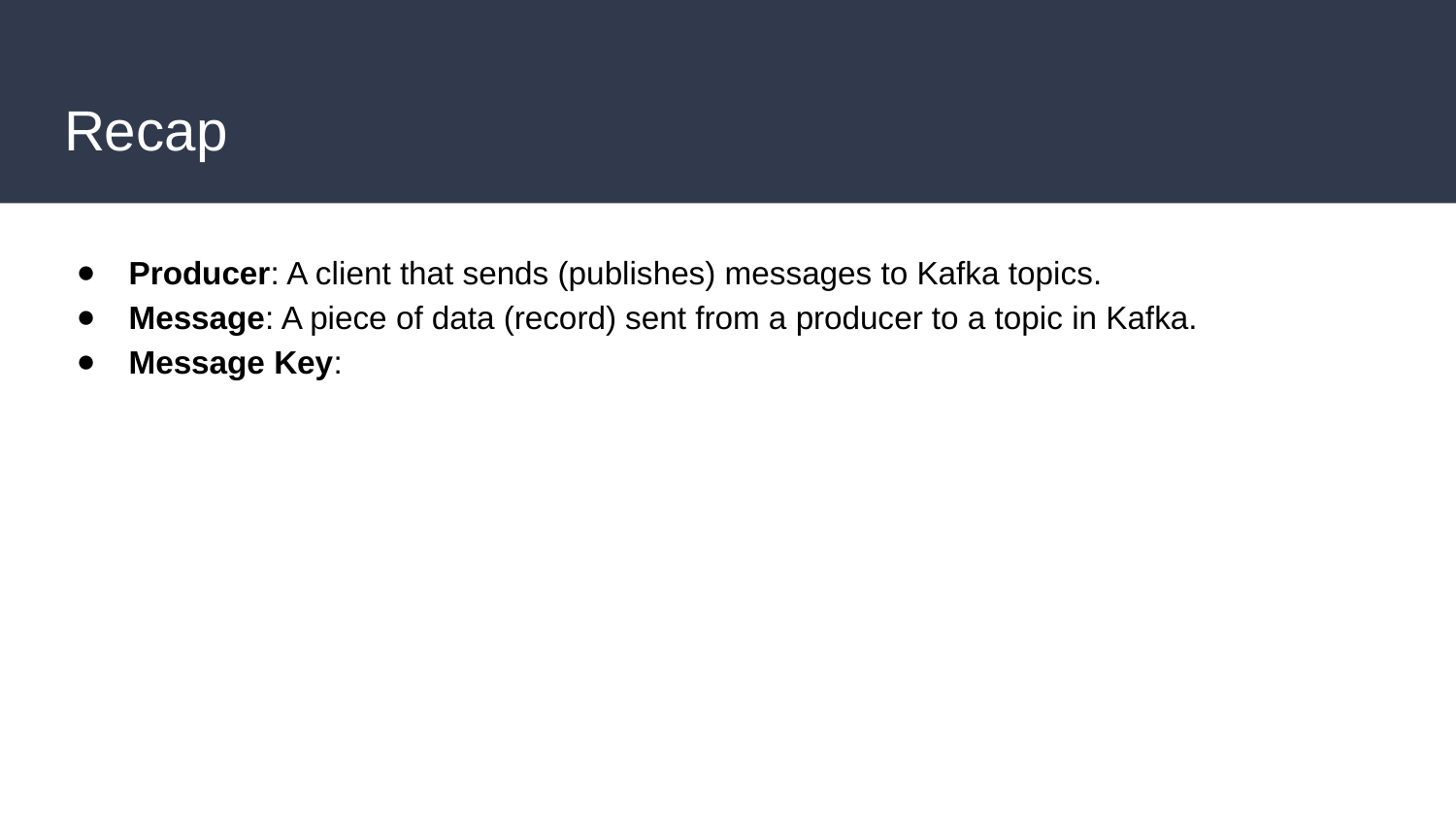

# Recap
Producer: A client that sends (publishes) messages to Kafka topics.
Message: A piece of data (record) sent from a producer to a topic in Kafka.
Message Key: